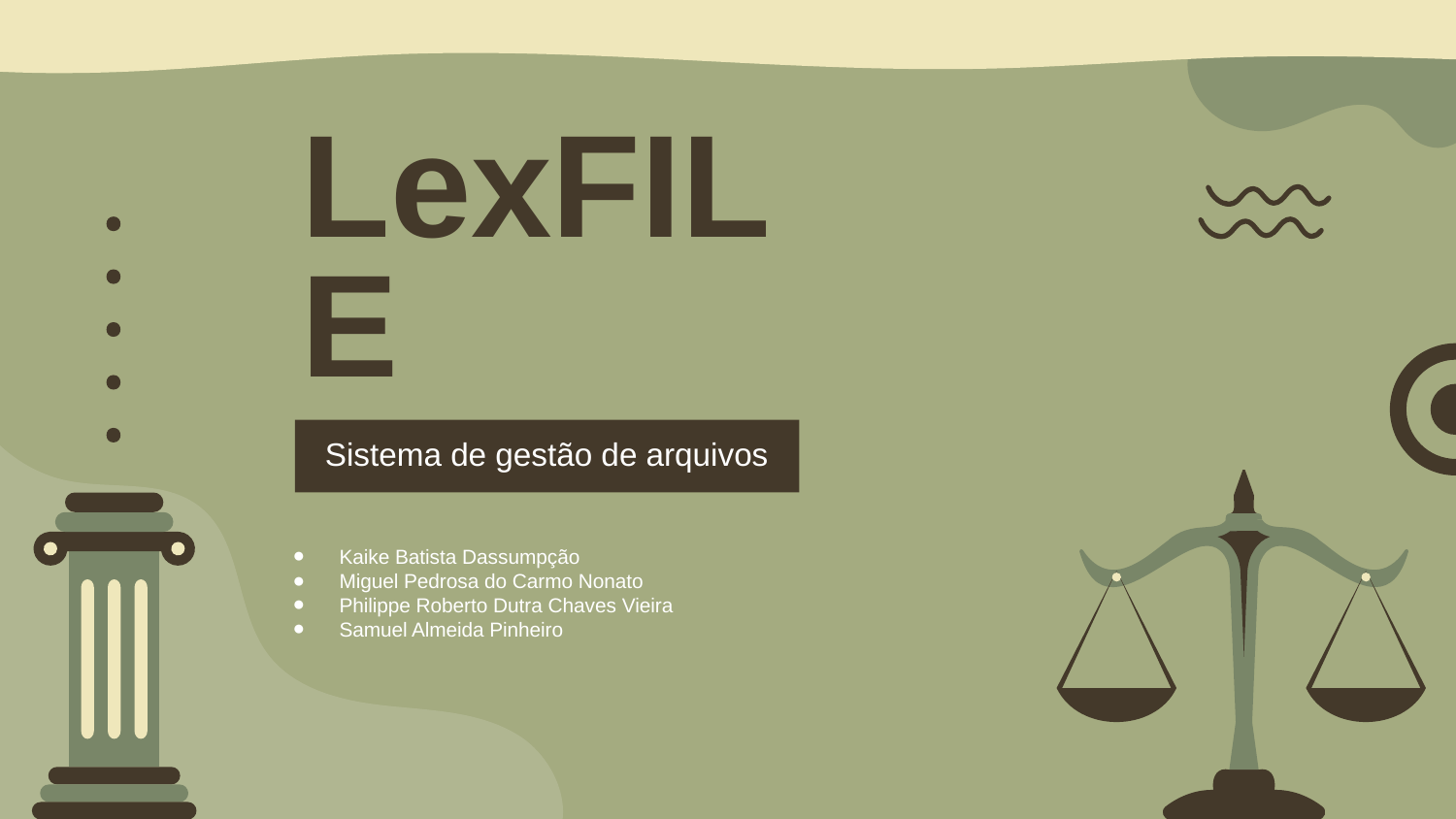

# LexFILE
Sistema de gestão de arquivos

Kaike Batista Dassumpção
Miguel Pedrosa do Carmo Nonato
Philippe Roberto Dutra Chaves Vieira
Samuel Almeida Pinheiro